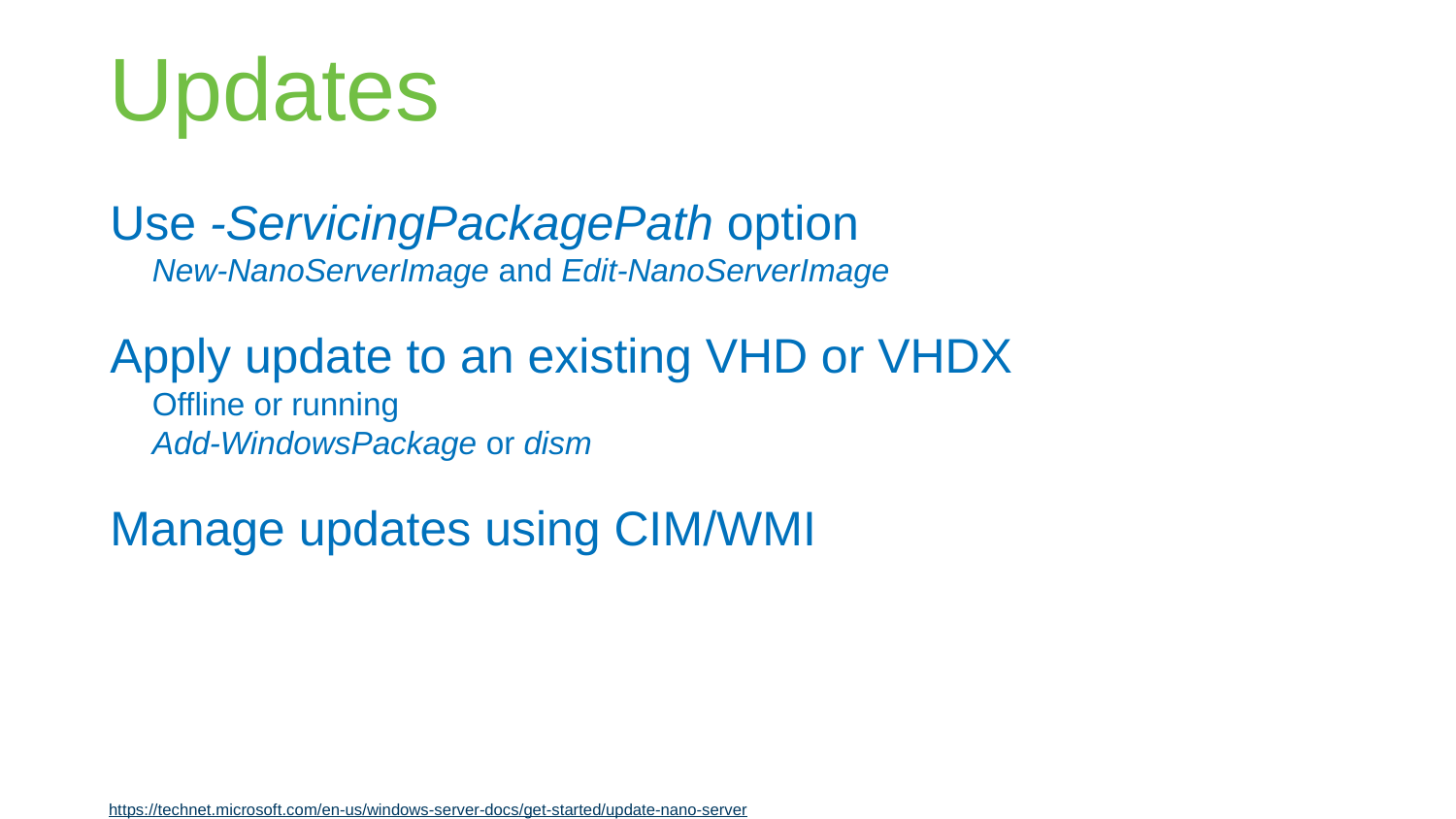

# Updates
Use -ServicingPackagePath option
New-NanoServerImage and Edit-NanoServerImage
Apply update to an existing VHD or VHDX
Offline or running
Add-WindowsPackage or dism
Manage updates using CIM/WMI

https://technet.microsoft.com/en-us/windows-server-docs/get-started/update-nano-server